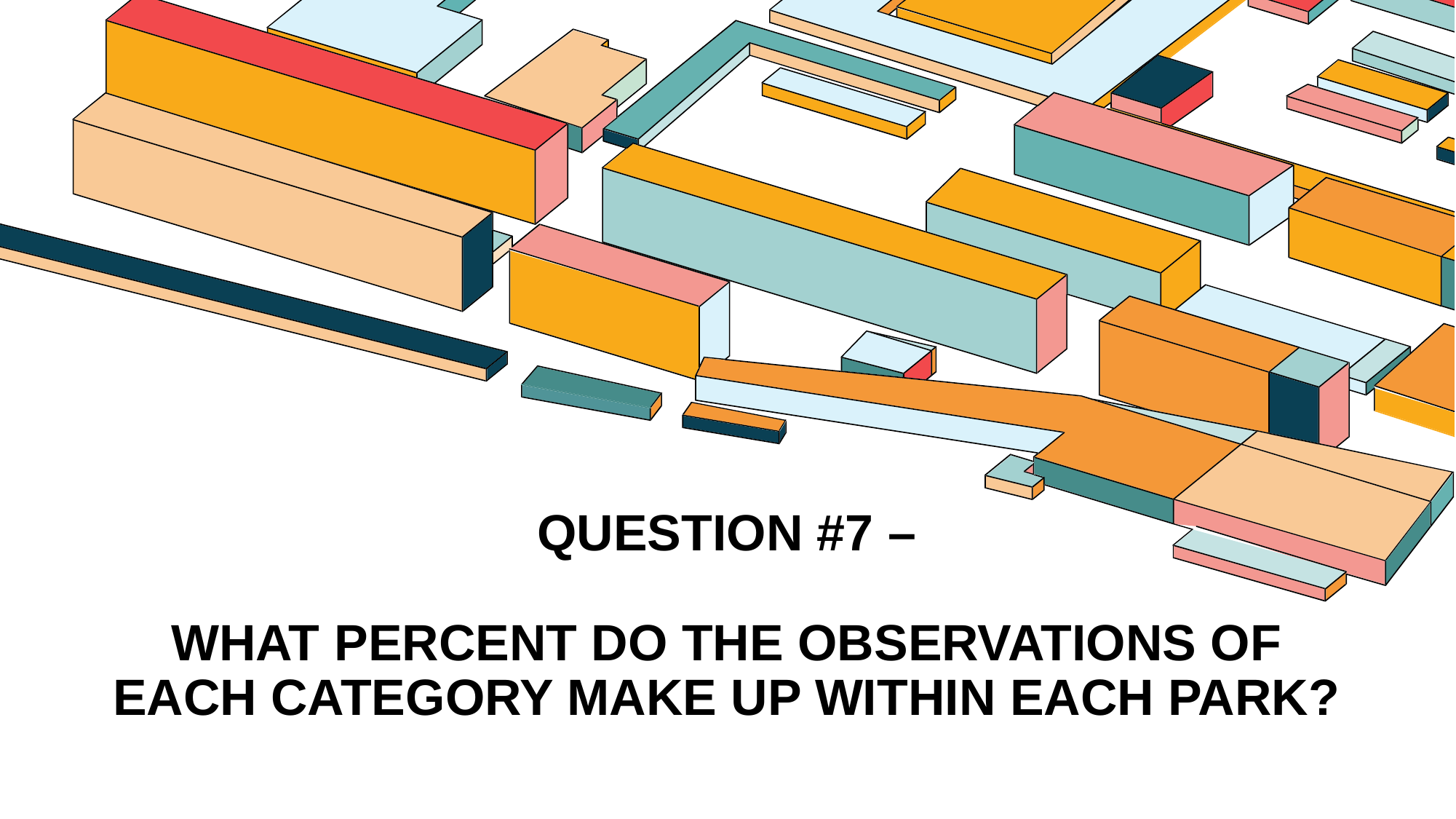

# Question #7 – What percent do the observations of each category make up within each park?